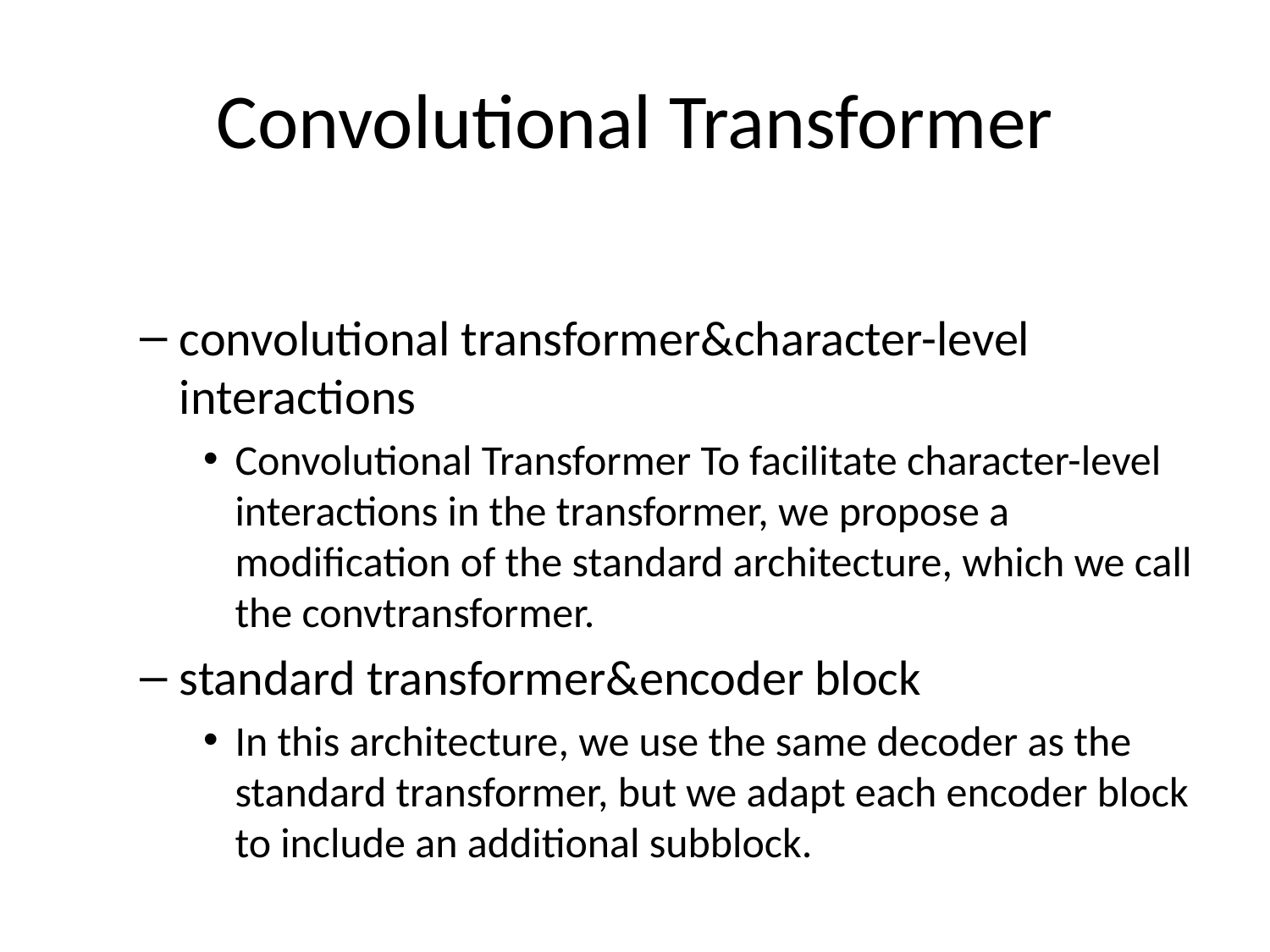

# Convolutional Transformer

convolutional transformer&character-level interactions
Convolutional Transformer To facilitate character-level interactions in the transformer, we propose a modification of the standard architecture, which we call the convtransformer.
standard transformer&encoder block
In this architecture, we use the same decoder as the standard transformer, but we adapt each encoder block to include an additional subblock.